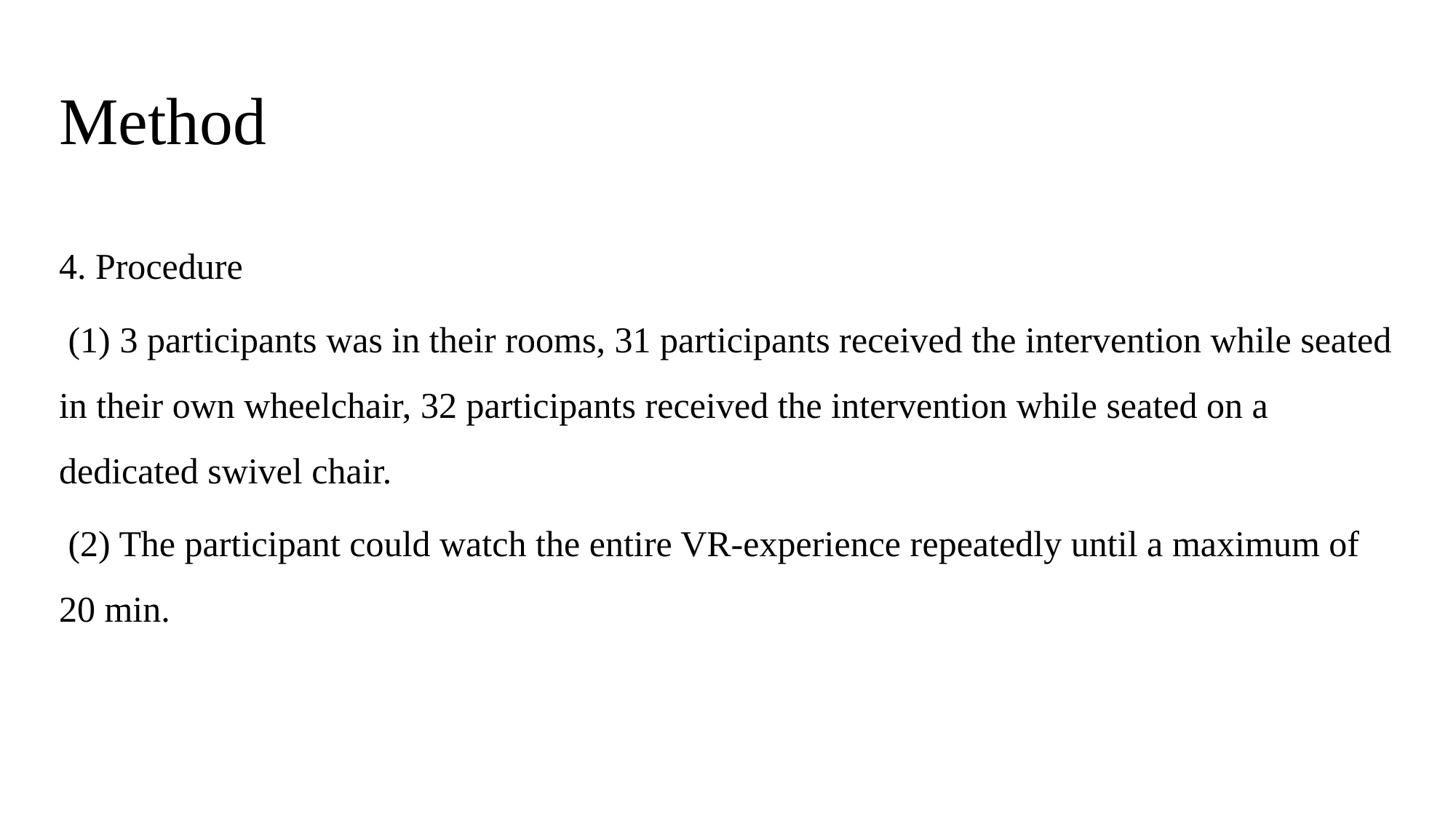

# Method
4. Procedure
 (1) 3 participants was in their rooms, 31 participants received the intervention while seated in their own wheelchair, 32 participants received the intervention while seated on a dedicated swivel chair.
 (2) The participant could watch the entire VR-experience repeatedly until a maximum of 20 min.